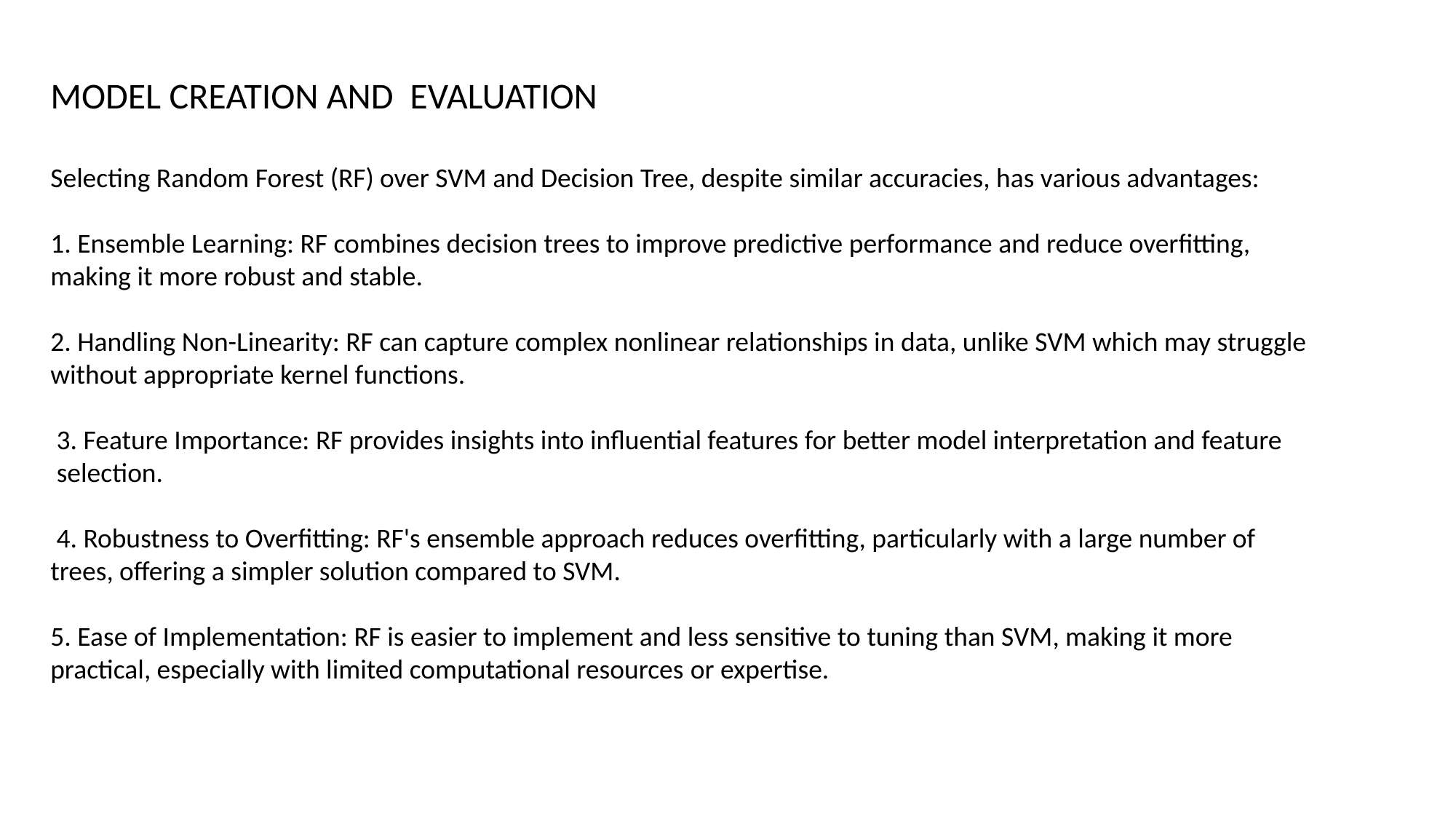

MODEL CREATION AND  EVALUATION

Selecting Random Forest (RF) over SVM and Decision Tree, despite similar accuracies, has various advantages:

1. Ensemble Learning: RF combines decision trees to improve predictive performance and reduce overfitting, making it more robust and stable.

2. Handling Non-Linearity: RF can capture complex nonlinear relationships in data, unlike SVM which may struggle without appropriate kernel functions.

 3. Feature Importance: RF provides insights into influential features for better model interpretation and feature   selection.

 4. Robustness to Overfitting: RF's ensemble approach reduces overfitting, particularly with a large number of trees, offering a simpler solution compared to SVM.

5. Ease of Implementation: RF is easier to implement and less sensitive to tuning than SVM, making it more practical, especially with limited computational resources or expertise.